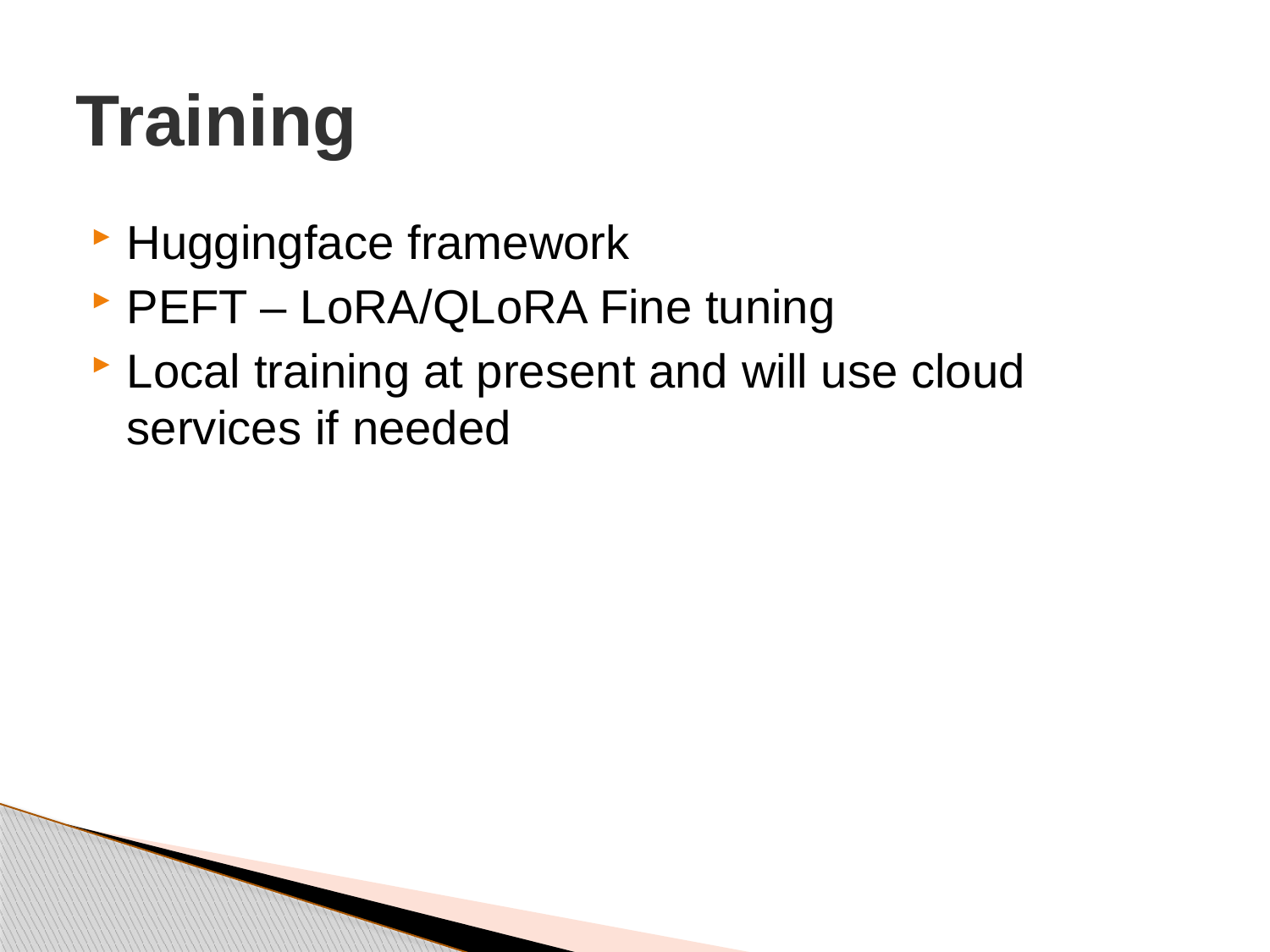

# Training
Huggingface framework
PEFT – LoRA/QLoRA Fine tuning
Local training at present and will use cloud services if needed